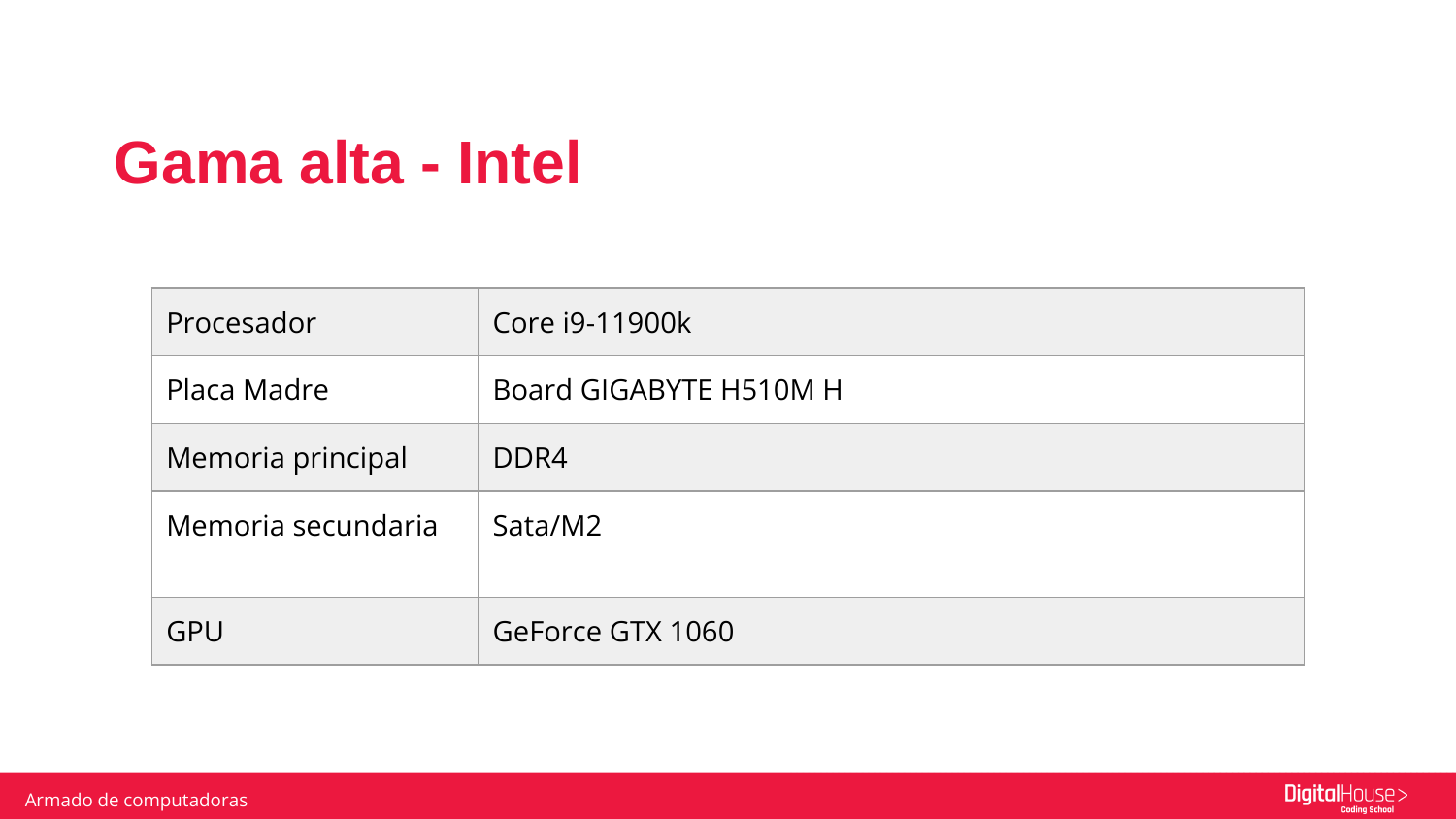

Gama alta - Intel

| Procesador | Core i9-11900k |
| --- | --- |
| Placa Madre | Board GIGABYTE H510M H |
| Memoria principal | DDR4 |
| Memoria secundaria | Sata/M2 |
| GPU | GeForce GTX 1060 |